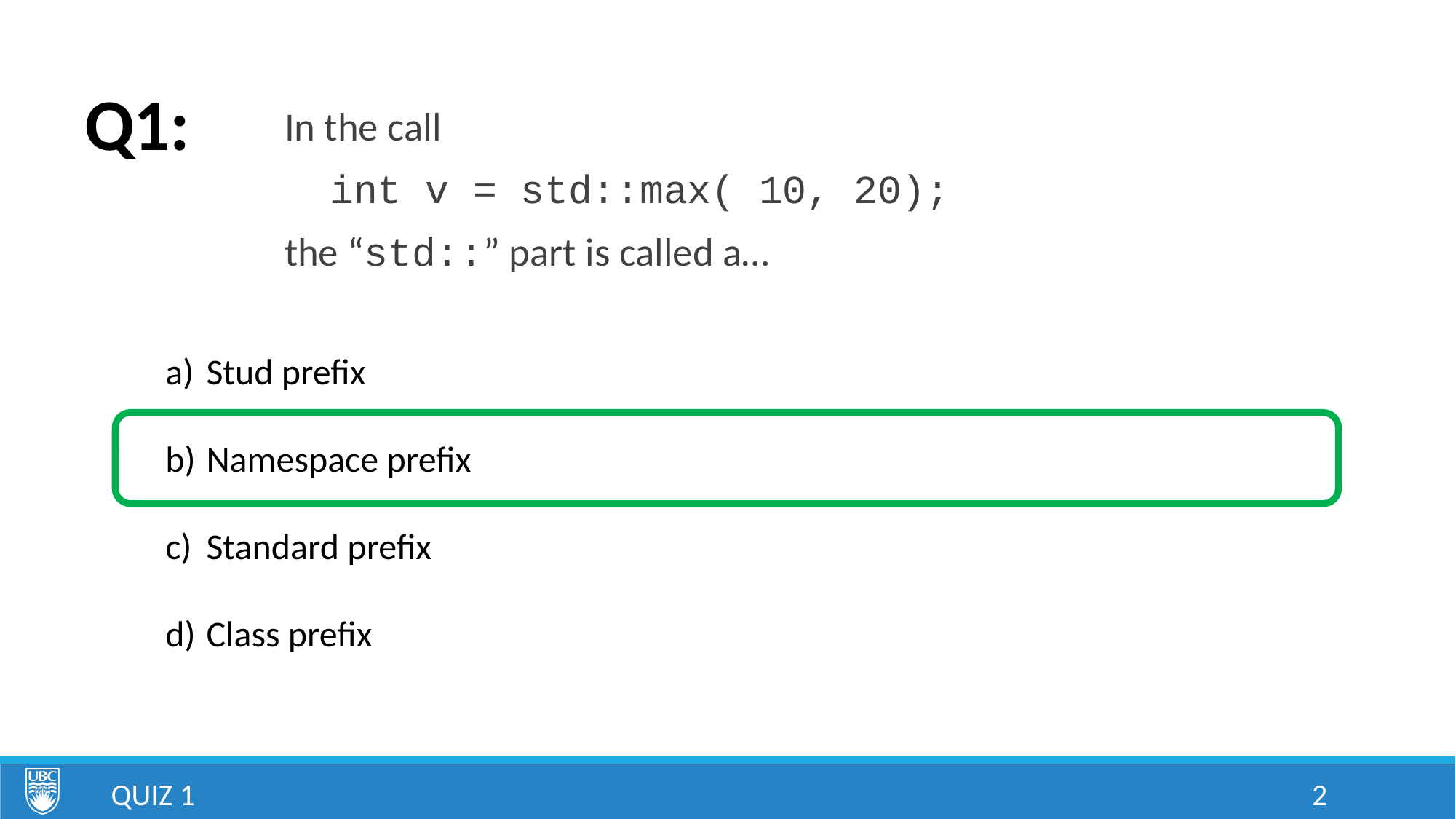

# Q1:
In the call
     int v = std::max( 10, 20);
the “std::” part is called a…
Stud prefix

Namespace prefix

Standard prefix

Class prefix

Quiz 1
2